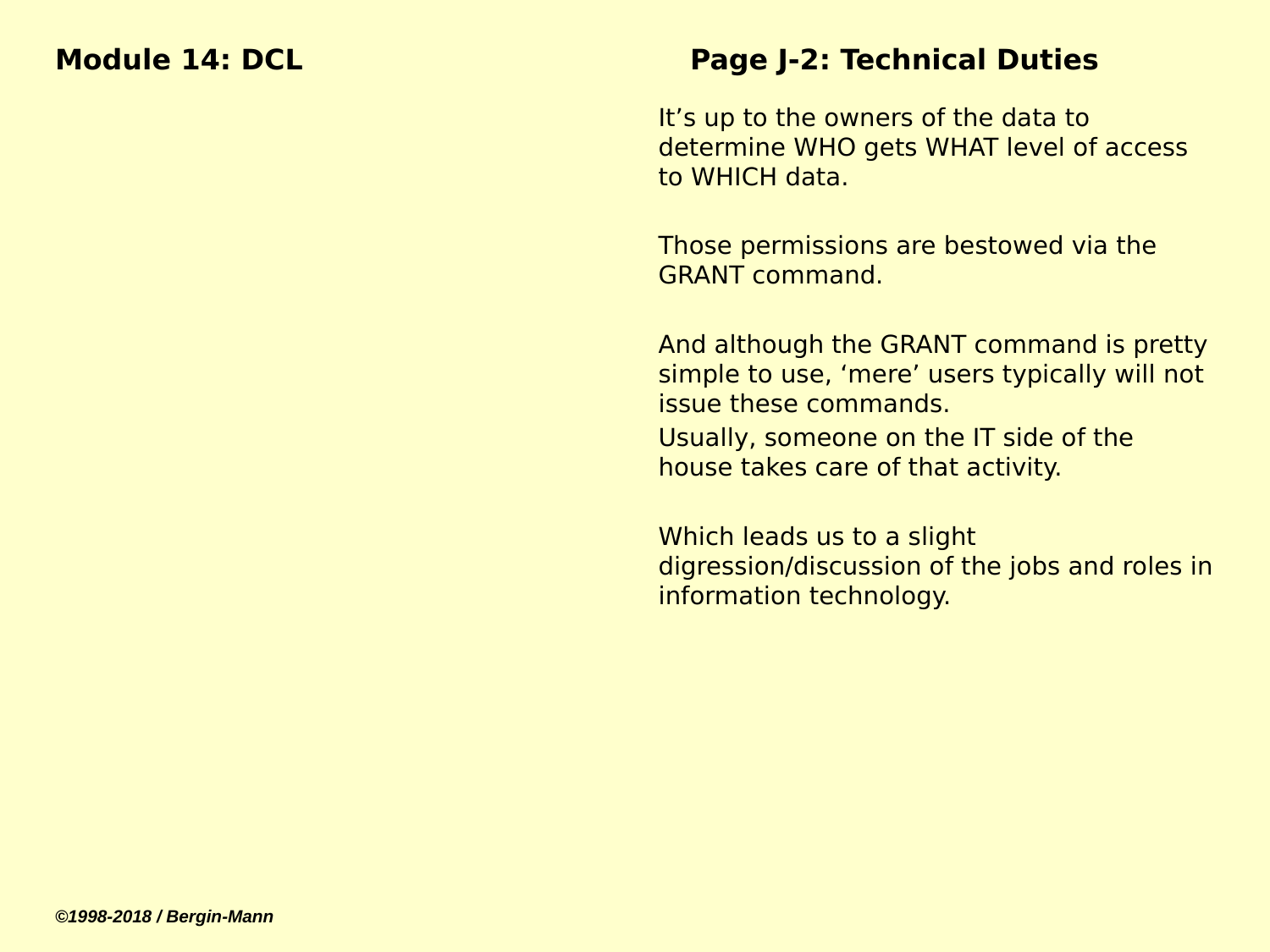

# Module 14: DCL				Page J-2: Technical Duties

It’s up to the owners of the data to determine WHO gets WHAT level of access to WHICH data.

Those permissions are bestowed via the GRANT command.

And although the GRANT command is pretty simple to use, ‘mere’ users typically will not issue these commands.
Usually, someone on the IT side of the house takes care of that activity.

Which leads us to a slight digression/discussion of the jobs and roles in information technology.

©1998-2018 / Bergin-Mann